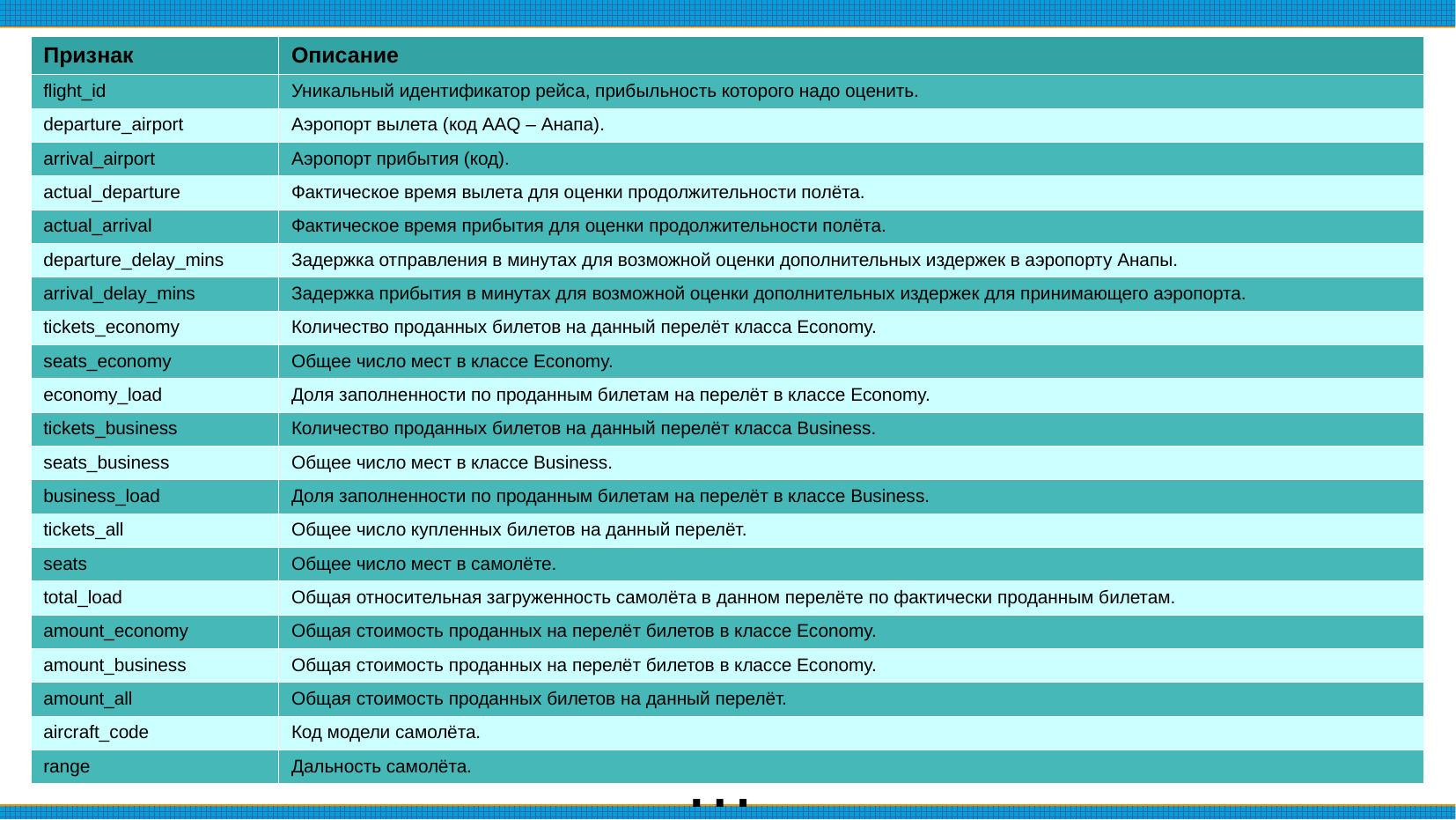

| Признак | Описание |
| --- | --- |
| flight\_id | Уникальный идентификатор рейса, прибыльность которого надо оценить. |
| departure\_airport | Аэропорт вылета (код AAQ – Анапа). |
| arrival\_airport | Аэропорт прибытия (код). |
| actual\_departure | Фактическое время вылета для оценки продолжительности полёта. |
| actual\_arrival | Фактическое время прибытия для оценки продолжительности полёта. |
| departure\_delay\_mins | Задержка отправления в минутах для возможной оценки дополнительных издержек в аэропорту Анапы. |
| arrival\_delay\_mins | Задержка прибытия в минутах для возможной оценки дополнительных издержек для принимающего аэропорта. |
| tickets\_economy | Количество проданных билетов на данный перелёт класса Economy. |
| seats\_economy | Общее число мест в классе Economy. |
| economy\_load | Доля заполненности по проданным билетам на перелёт в классе Economy. |
| tickets\_business | Количество проданных билетов на данный перелёт класса Business. |
| seats\_business | Общее число мест в классе Business. |
| business\_load | Доля заполненности по проданным билетам на перелёт в классе Business. |
| tickets\_all | Общее число купленных билетов на данный перелёт. |
| seats | Общее число мест в самолёте. |
| total\_load | Общая относительная загруженность самолёта в данном перелёте по фактически проданным билетам. |
| amount\_economy | Общая стоимость проданных на перелёт билетов в классе Economy. |
| amount\_business | Общая стоимость проданных на перелёт билетов в классе Economy. |
| amount\_all | Общая стоимость проданных билетов на данный перелёт. |
| aircraft\_code | Код модели самолёта. |
| range | Дальность самолёта. |
…